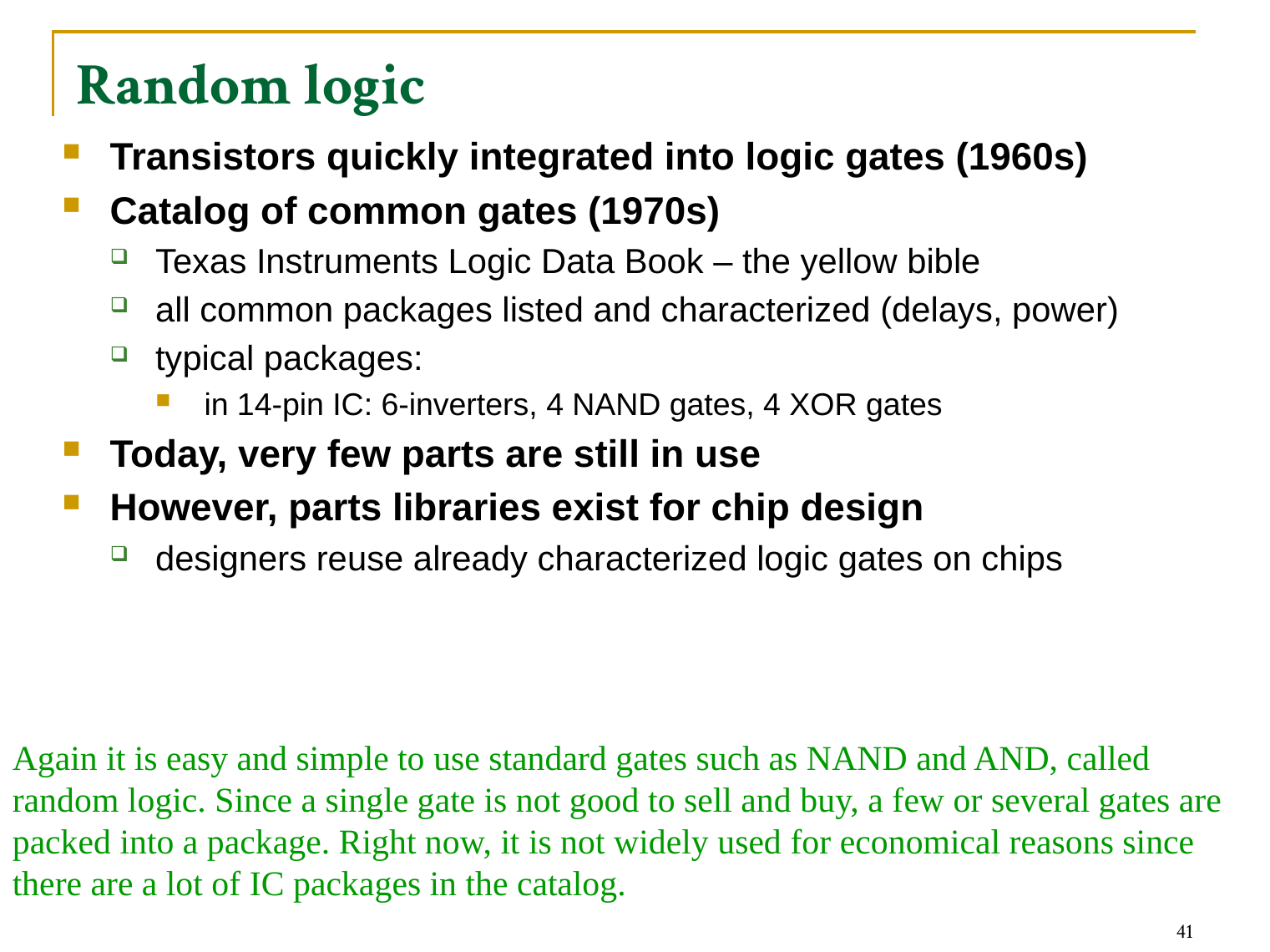

# Random logic
Transistors quickly integrated into logic gates (1960s)
Catalog of common gates (1970s)
Texas Instruments Logic Data Book – the yellow bible
all common packages listed and characterized (delays, power)
typical packages:
in 14-pin IC: 6-inverters, 4 NAND gates, 4 XOR gates
Today, very few parts are still in use
However, parts libraries exist for chip design
designers reuse already characterized logic gates on chips
Again it is easy and simple to use standard gates such as NAND and AND, called random logic. Since a single gate is not good to sell and buy, a few or several gates are packed into a package. Right now, it is not widely used for economical reasons since there are a lot of IC packages in the catalog.
41